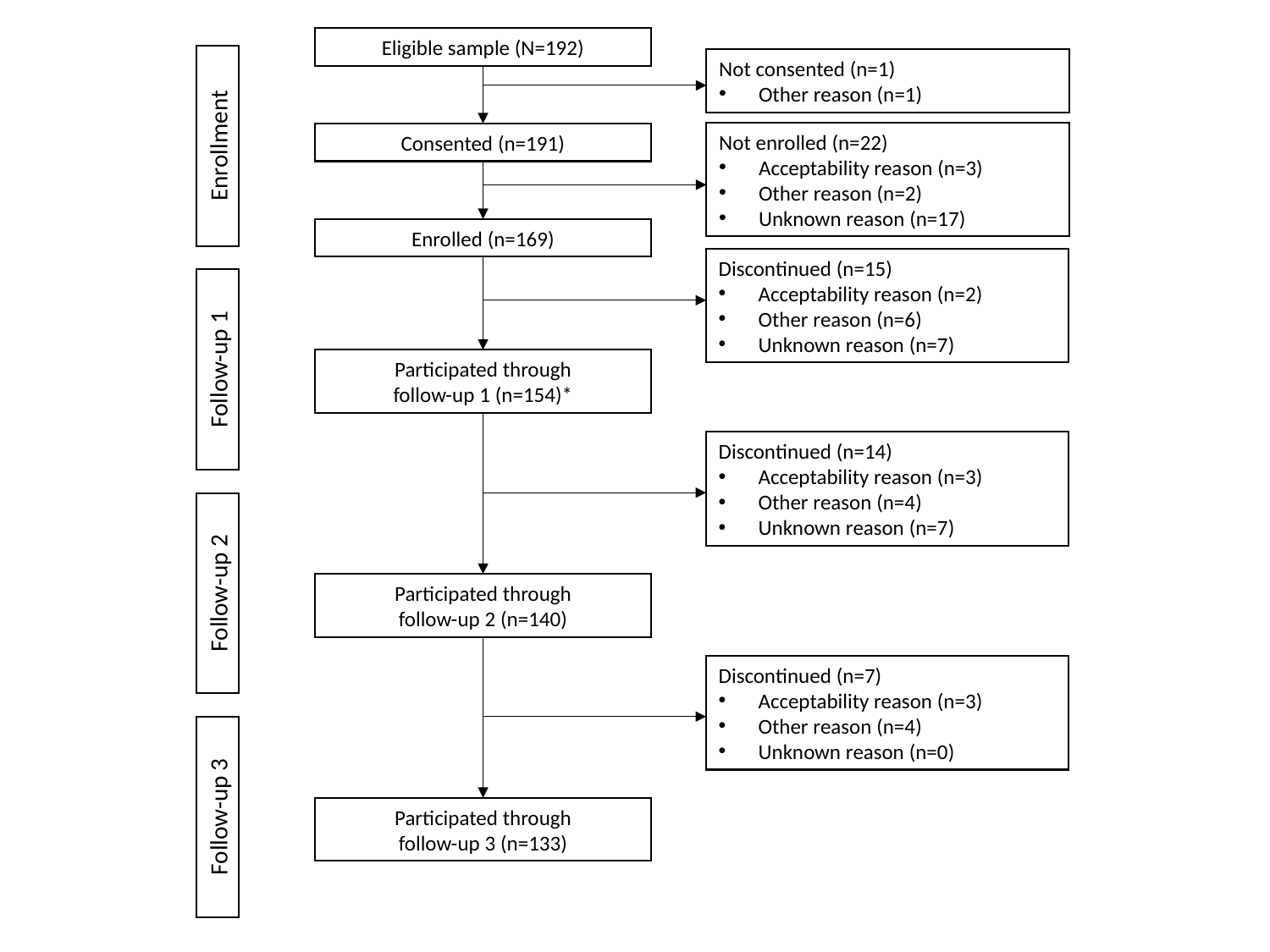

Eligible sample (N=192)
Not consented (n=1)
Other reason (n=1)
Not enrolled (n=22)
Acceptability reason (n=3)
Other reason (n=2)
Unknown reason (n=17)
Consented (n=191)
Enrollment
Enrolled (n=169)
Discontinued (n=15)
Acceptability reason (n=2)
Other reason (n=6)
Unknown reason (n=7)
Follow-up 1
Participated through
follow-up 1 (n=154)*
Discontinued (n=14)
Acceptability reason (n=3)
Other reason (n=4)
Unknown reason (n=7)
Follow-up 2
Participated through
follow-up 2 (n=140)
Discontinued (n=7)
Acceptability reason (n=3)
Other reason (n=4)
Unknown reason (n=0)
Follow-up 3
Participated through
follow-up 3 (n=133)